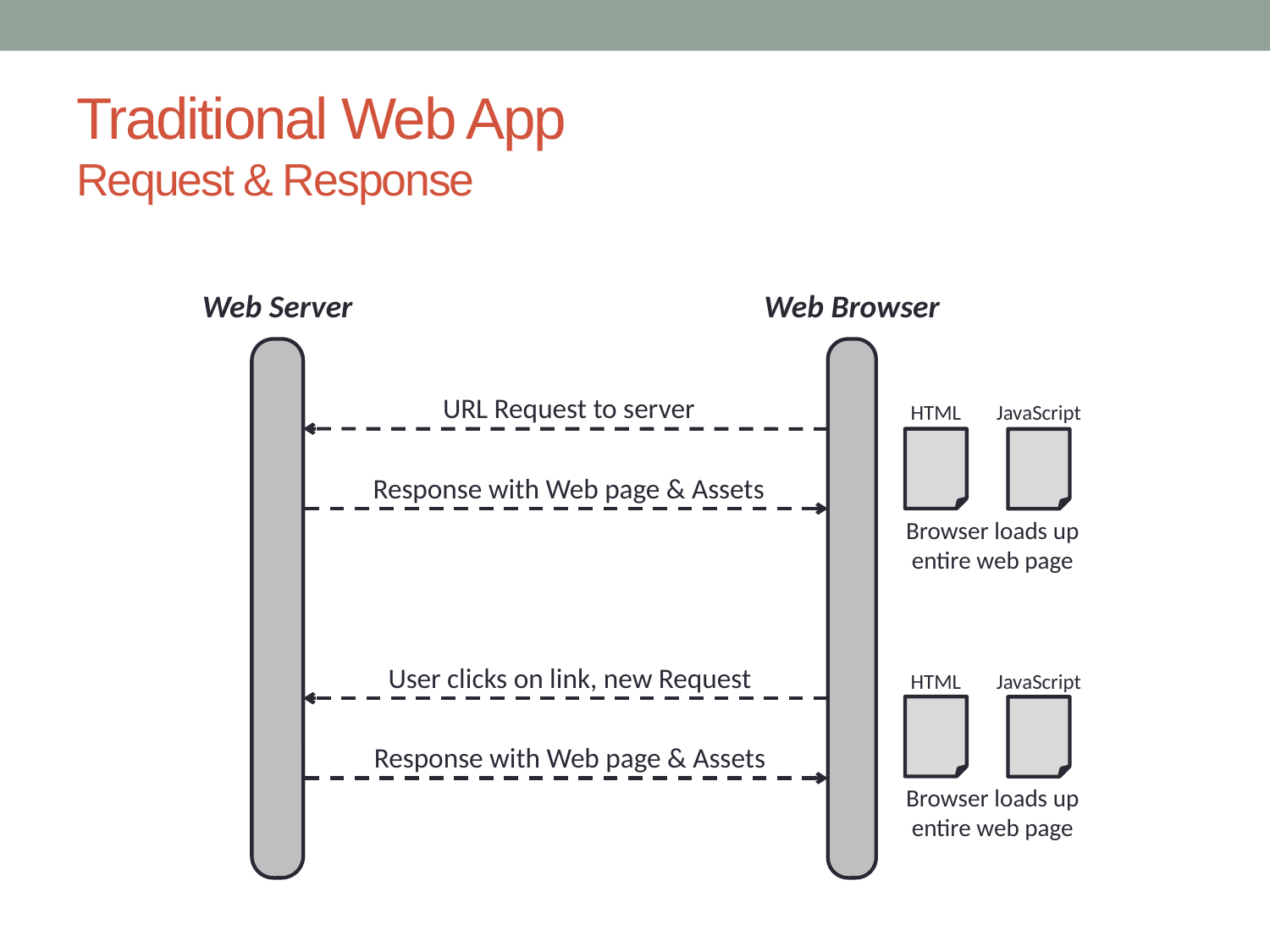

# Traditional Web App Request & Response
Web Server
Web Browser

URL Request to server
HTML
JavaScript

Response with Web page & Assets
Browser loads up entire web page
User clicks on link, new Request
HTML
JavaScript

Response with Web page & Assets
Browser loads up entire web page